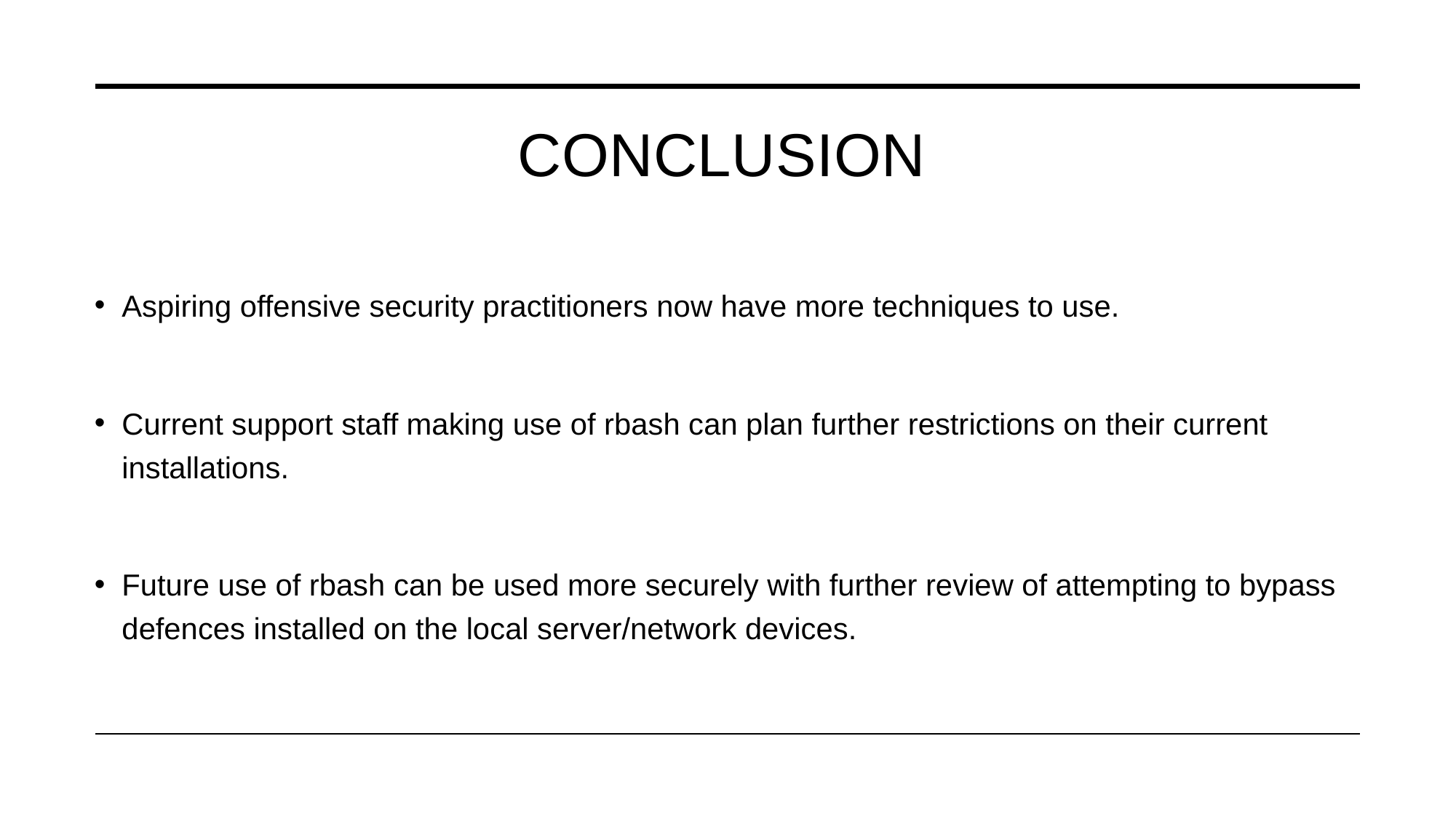

# Conclusion
Aspiring offensive security practitioners now have more techniques to use.

Current support staff making use of rbash can plan further restrictions on their current installations.

Future use of rbash can be used more securely with further review of attempting to bypass defences installed on the local server/network devices.